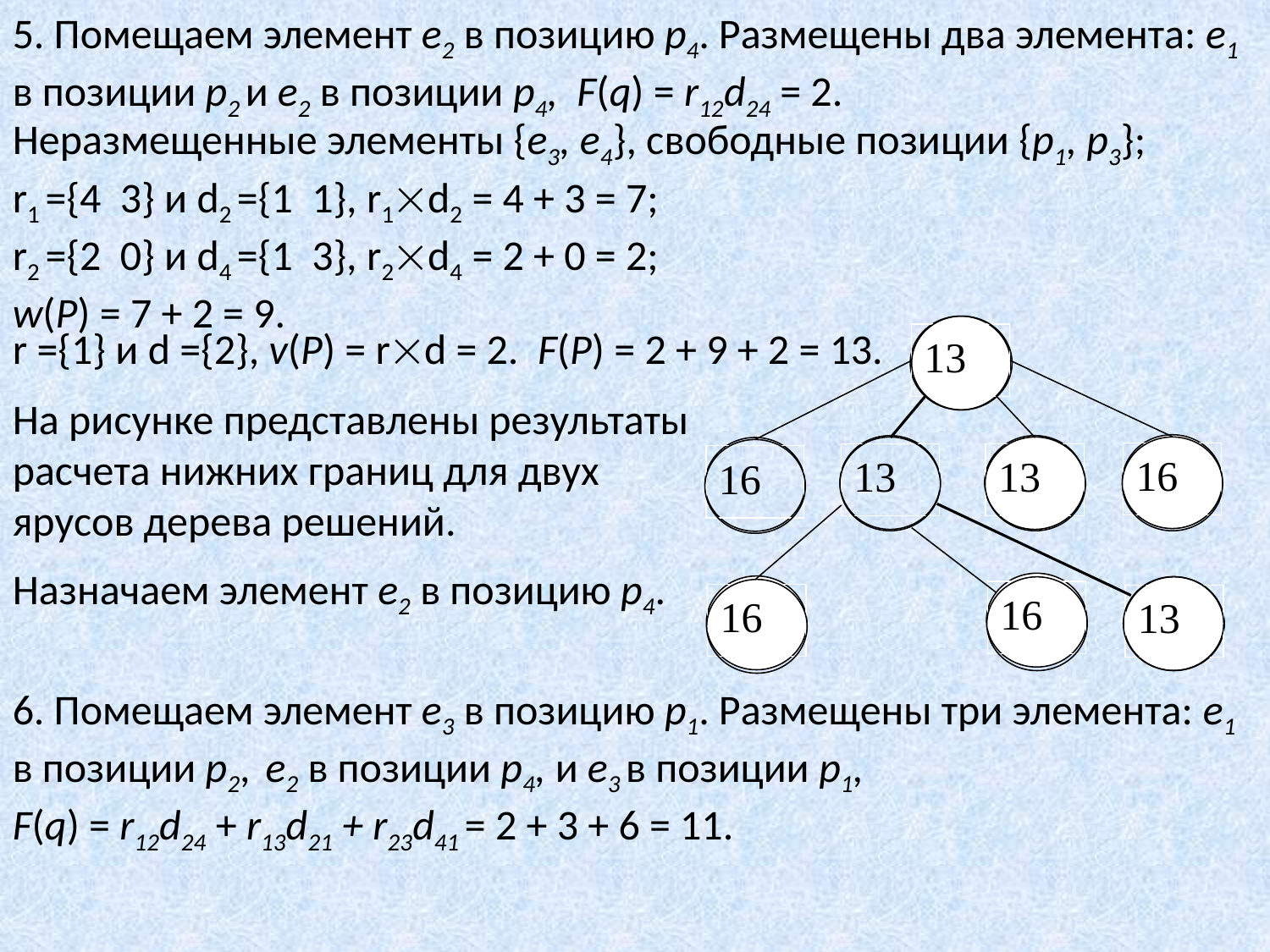

5. Помещаем элемент e2 в позицию р4. Размещены два элемента: e1 в позиции р2 и e2 в позиции р4,  F(q) = r12d24 = 2.
Неразмещенные элементы {e3, e4}, свободные позиции {р1, р3};
r1 ={4  3} и d2 ={1  1}, r1×d2 = 4 + 3 = 7;
r2 ={2  0} и d4 ={1  3}, r2×d4 = 2 + 0 = 2;
w(P) = 7 + 2 = 9.
r ={1} и d ={2}, v(P) = r×d = 2.  F(P) = 2 + 9 + 2 = 13.

13

16

13

13

16

16

16

13
На рисунке представлены результаты расчета нижних границ для двух ярусов дерева решений.
Назначаем элемент e2 в позицию р4.
6. Помещаем элемент e3 в позицию р1. Размещены три элемента: e1 в позиции р2,  e2 в позиции р4, и e3 в позиции р1,
F(q) = r12d24 + r13d21 + r23d41 = 2 + 3 + 6 = 11.